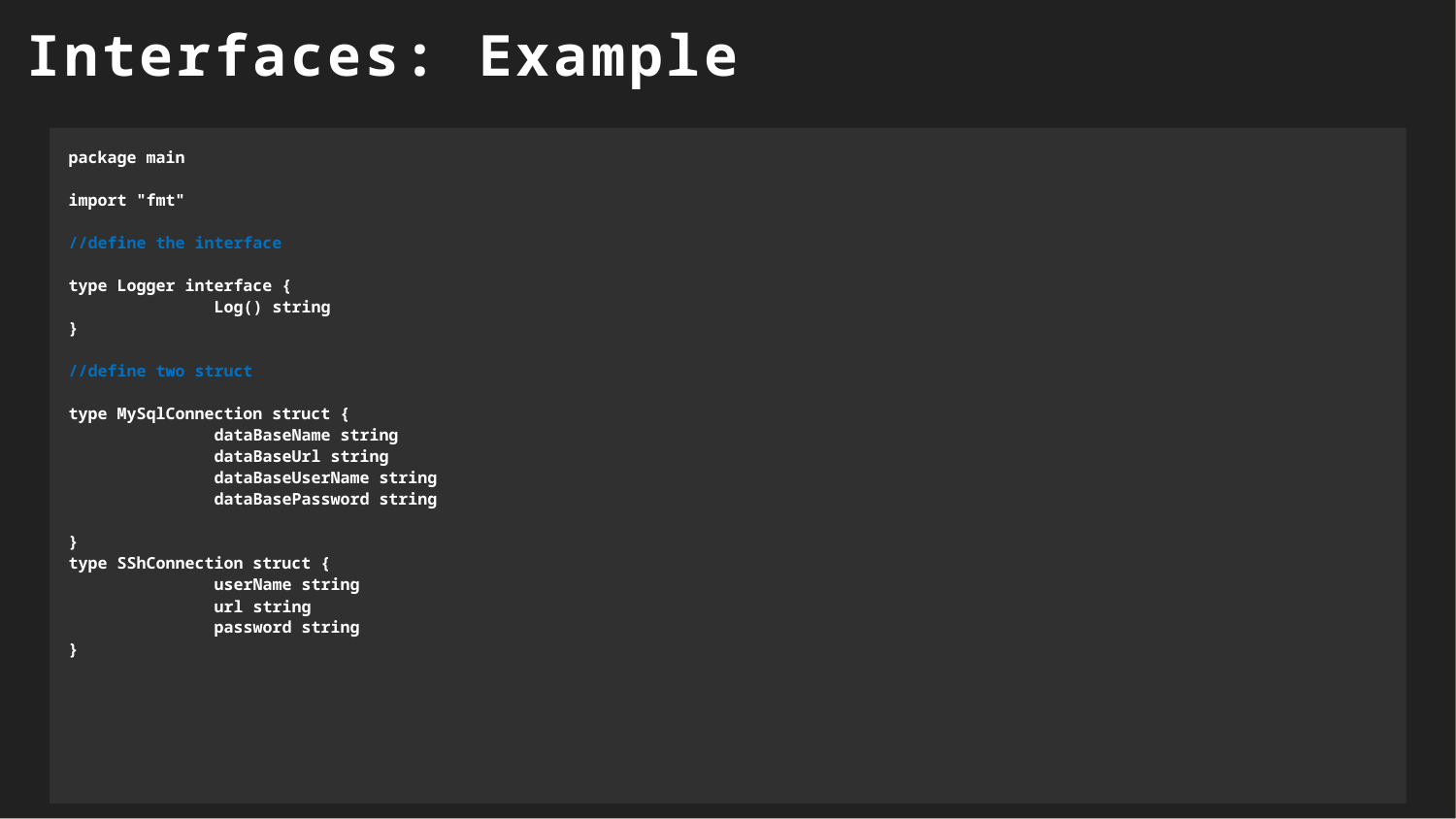

Interfaces: Example

package main

import "fmt"

//define the interface

type Logger interface {
	Log() string
}

//define two struct

type MySqlConnection struct {
	dataBaseName string
	dataBaseUrl string
	dataBaseUserName string
	dataBasePassword string

}
type SShConnection struct {
	userName string
	url string
	password string
}